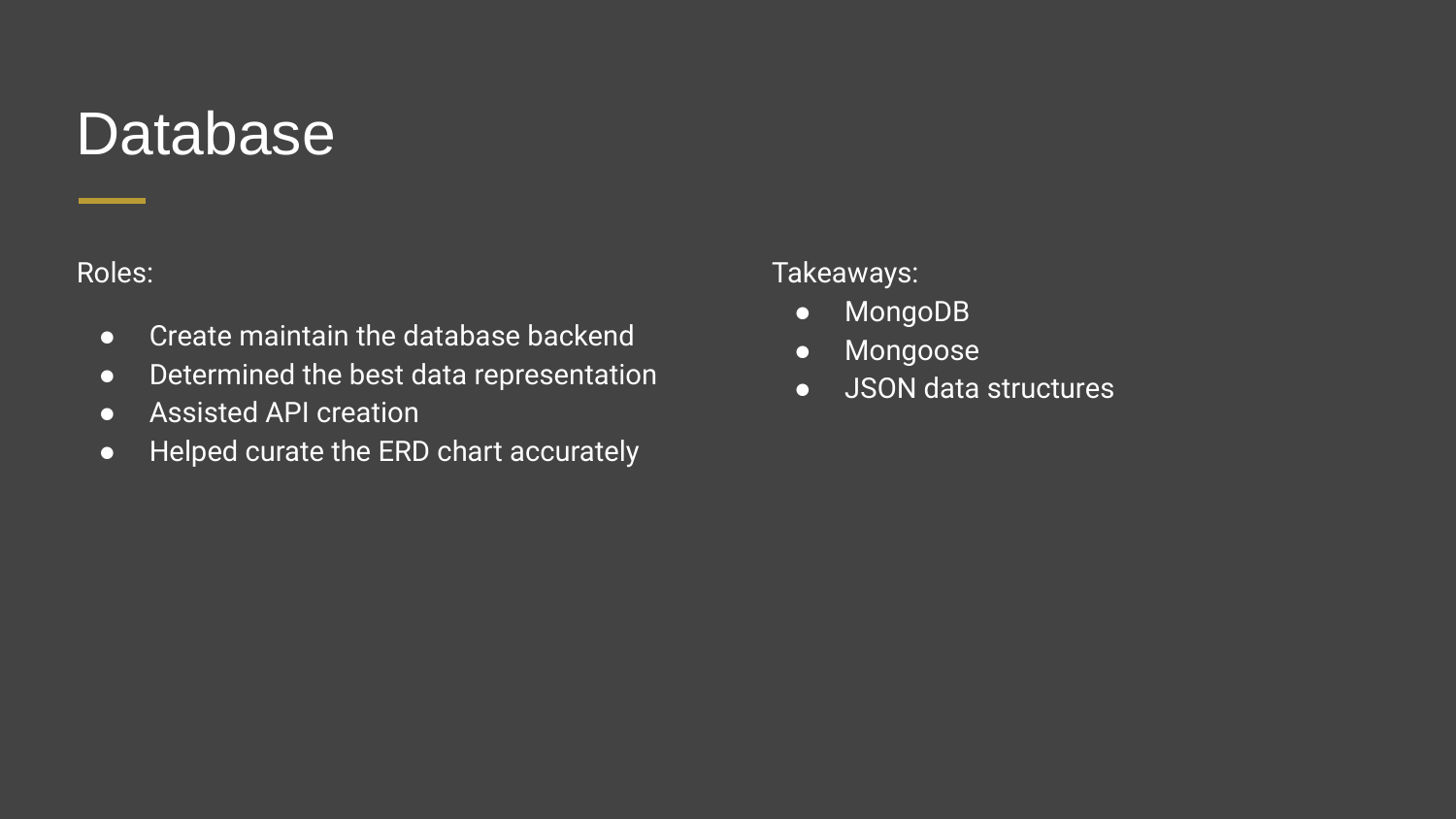

# Database
Roles:
Create maintain the database backend
Determined the best data representation
Assisted API creation
Helped curate the ERD chart accurately
Takeaways:
MongoDB
Mongoose
JSON data structures